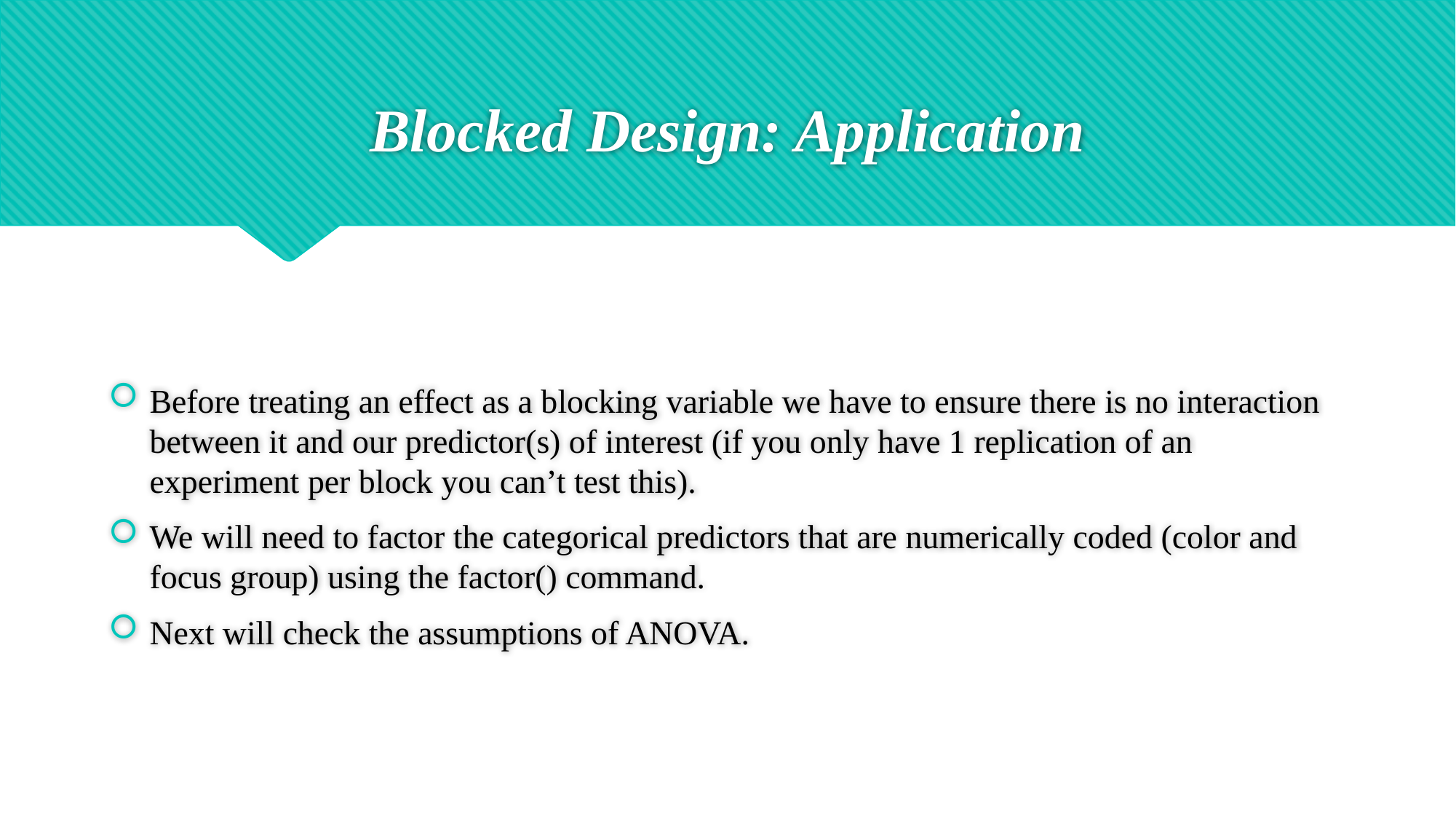

# Blocked Design: Application
Before treating an effect as a blocking variable we have to ensure there is no interaction between it and our predictor(s) of interest (if you only have 1 replication of an experiment per block you can’t test this).
We will need to factor the categorical predictors that are numerically coded (color and focus group) using the factor() command.
Next will check the assumptions of ANOVA.